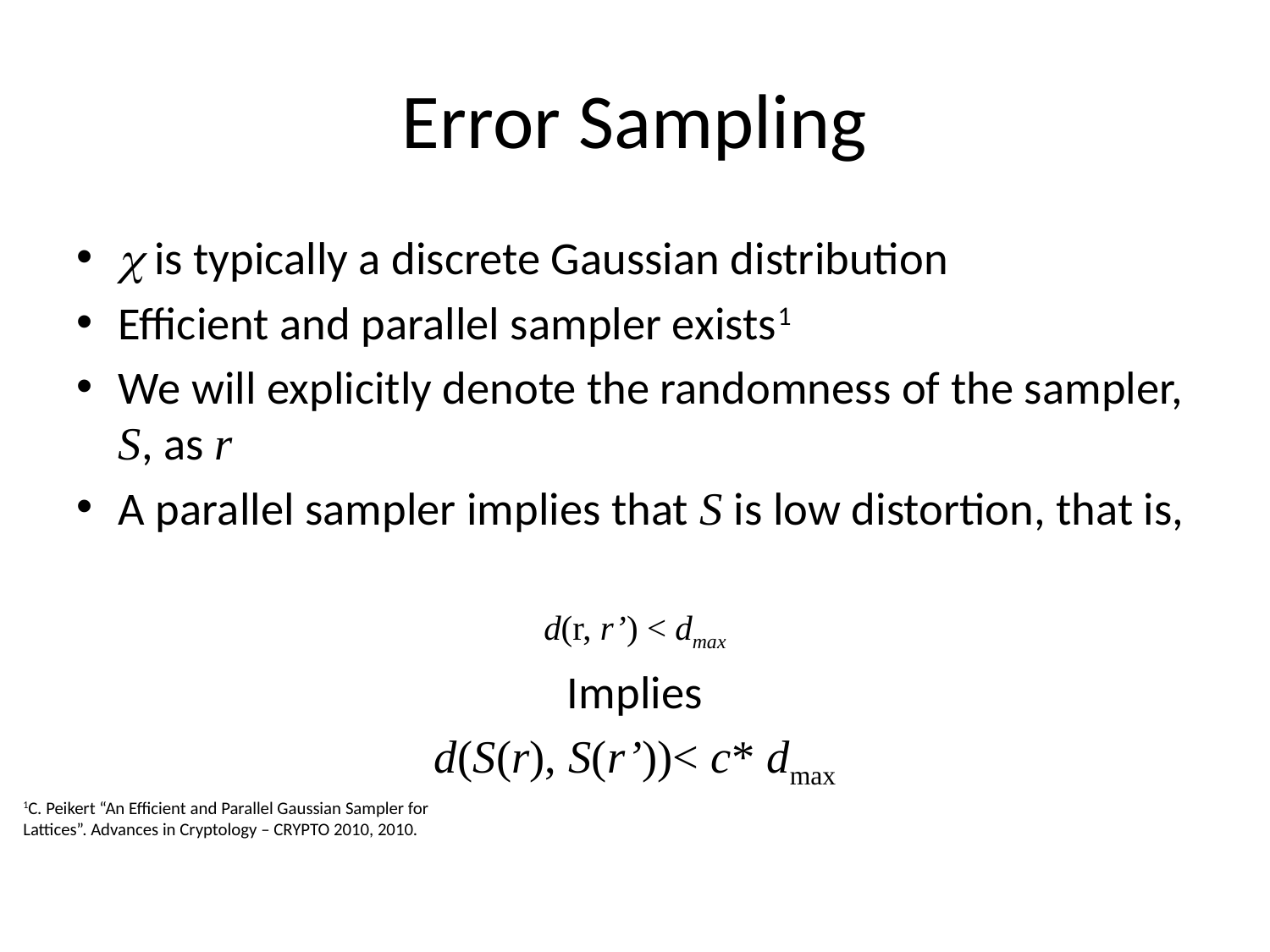

# Error Sampling
χ is typically a discrete Gaussian distribution
Efficient and parallel sampler exists1
We will explicitly denote the randomness of the sampler, S, as r
A parallel sampler implies that S is low distortion, that is,

d(r, r’) < dmax
Implies
d(S(r), S(r’))< c* dmax
1C. Peikert “An Efficient and Parallel Gaussian Sampler for Lattices”. Advances in Cryptology – CRYPTO 2010, 2010.